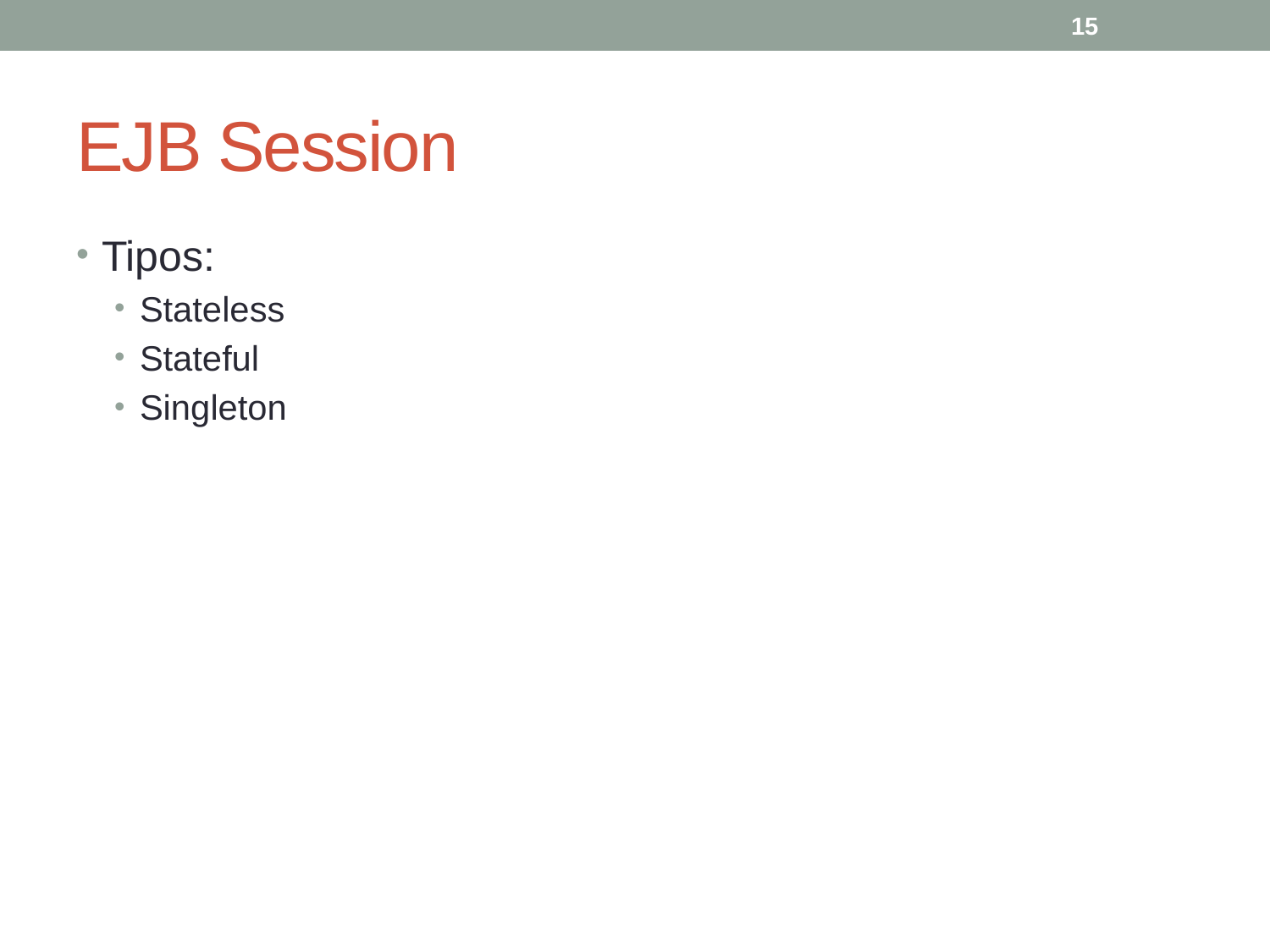

15
# EJB Session
Tipos:
Stateless
Stateful
Singleton